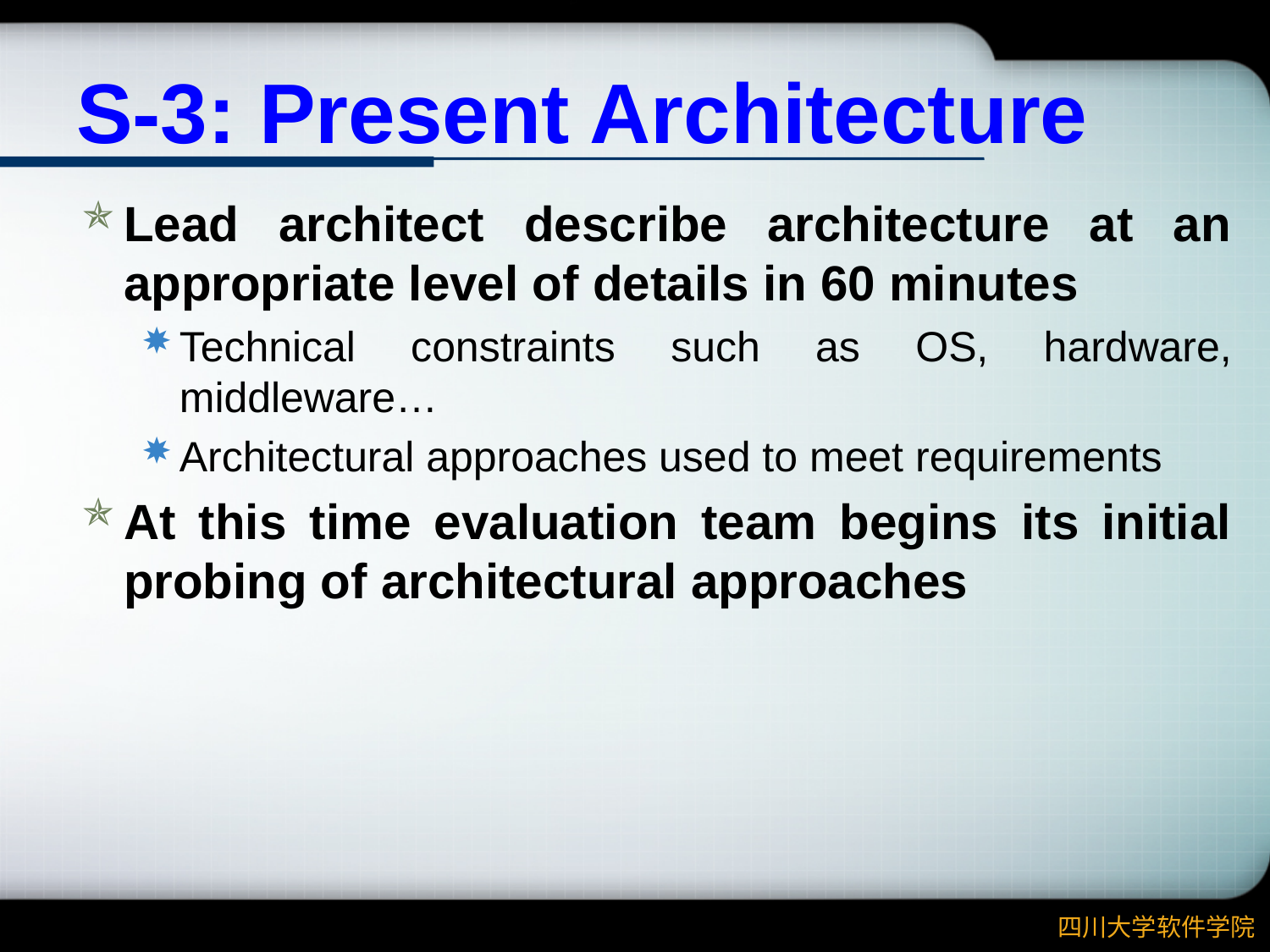

# S-3: Present Architecture
Lead architect describe architecture at an appropriate level of details in 60 minutes
Technical constraints such as OS, hardware, middleware…
Architectural approaches used to meet requirements
At this time evaluation team begins its initial probing of architectural approaches